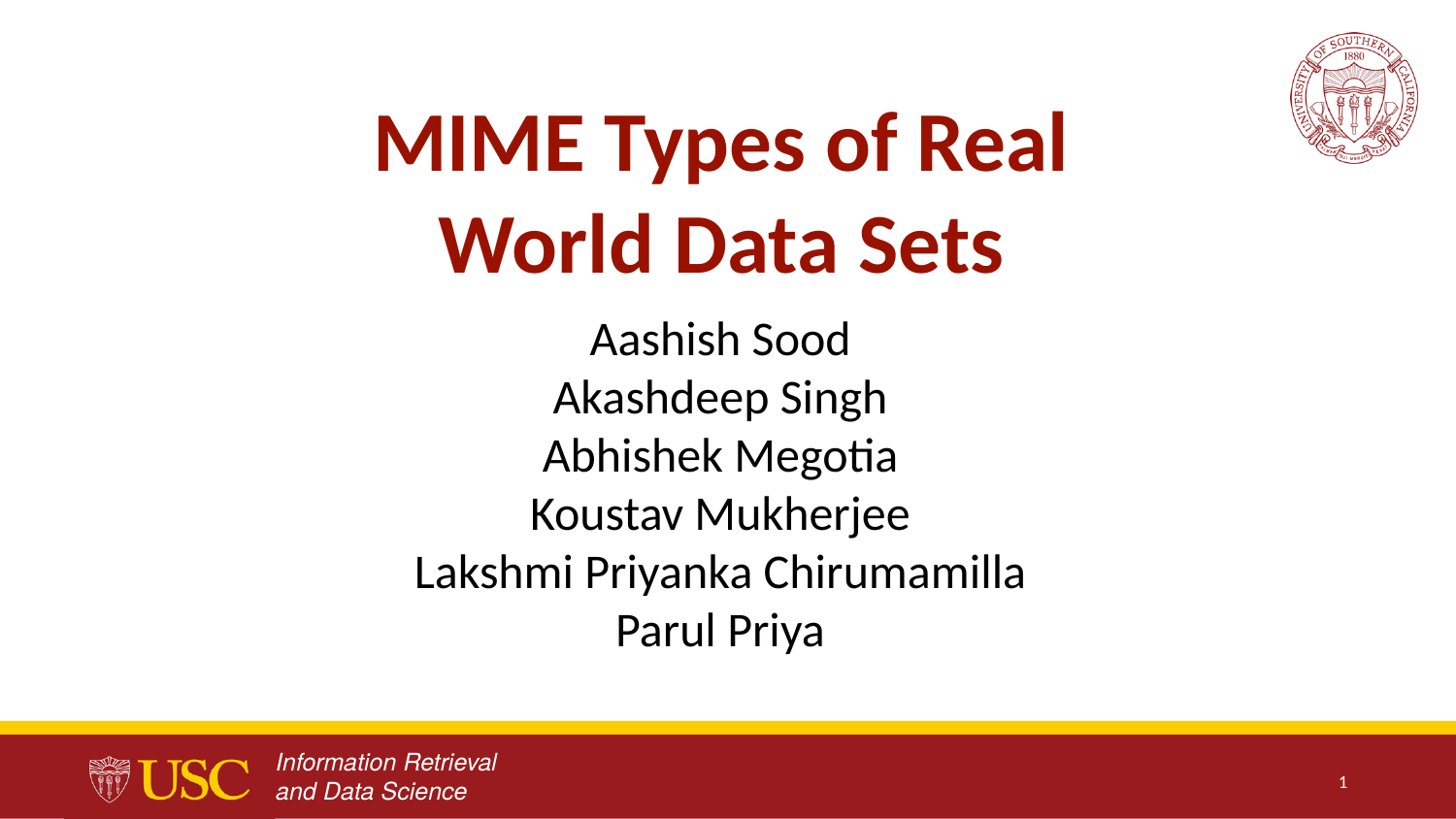

MIME Types of Real World Data Sets
Aashish Sood
Akashdeep Singh
Abhishek Megotia
Koustav Mukherjee
Lakshmi Priyanka Chirumamilla
Parul Priya

1